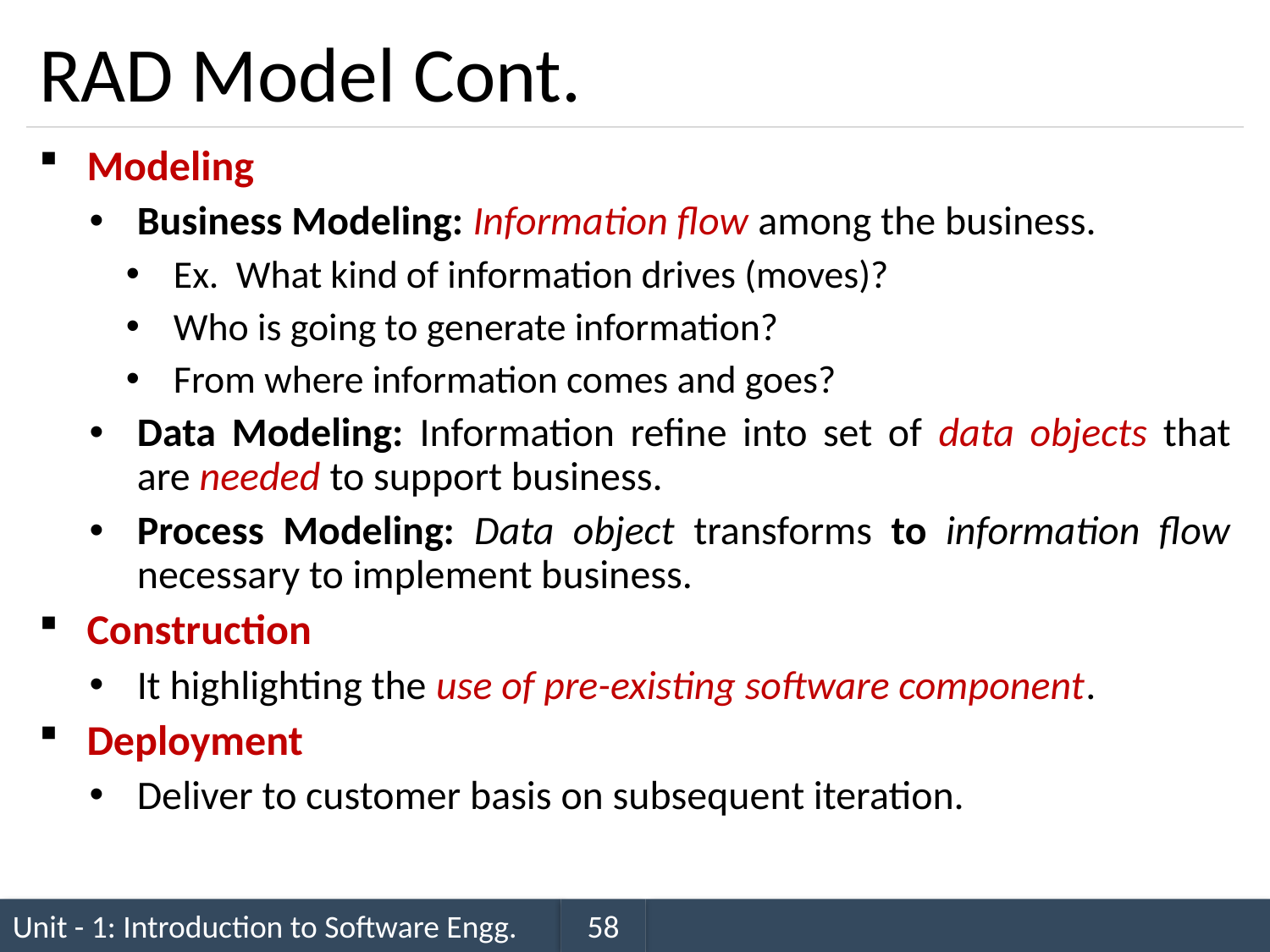

# RAD Model Cont.
Modeling
Business Modeling: Information flow among the business.
Ex.  What kind of information drives (moves)?
Who is going to generate information?
From where information comes and goes?
Data Modeling: Information refine into set of data objects that are needed to support business.
Process Modeling: Data object transforms to information flow necessary to implement business.
Construction
It highlighting the use of pre-existing software component.
Deployment
Deliver to customer basis on subsequent iteration.